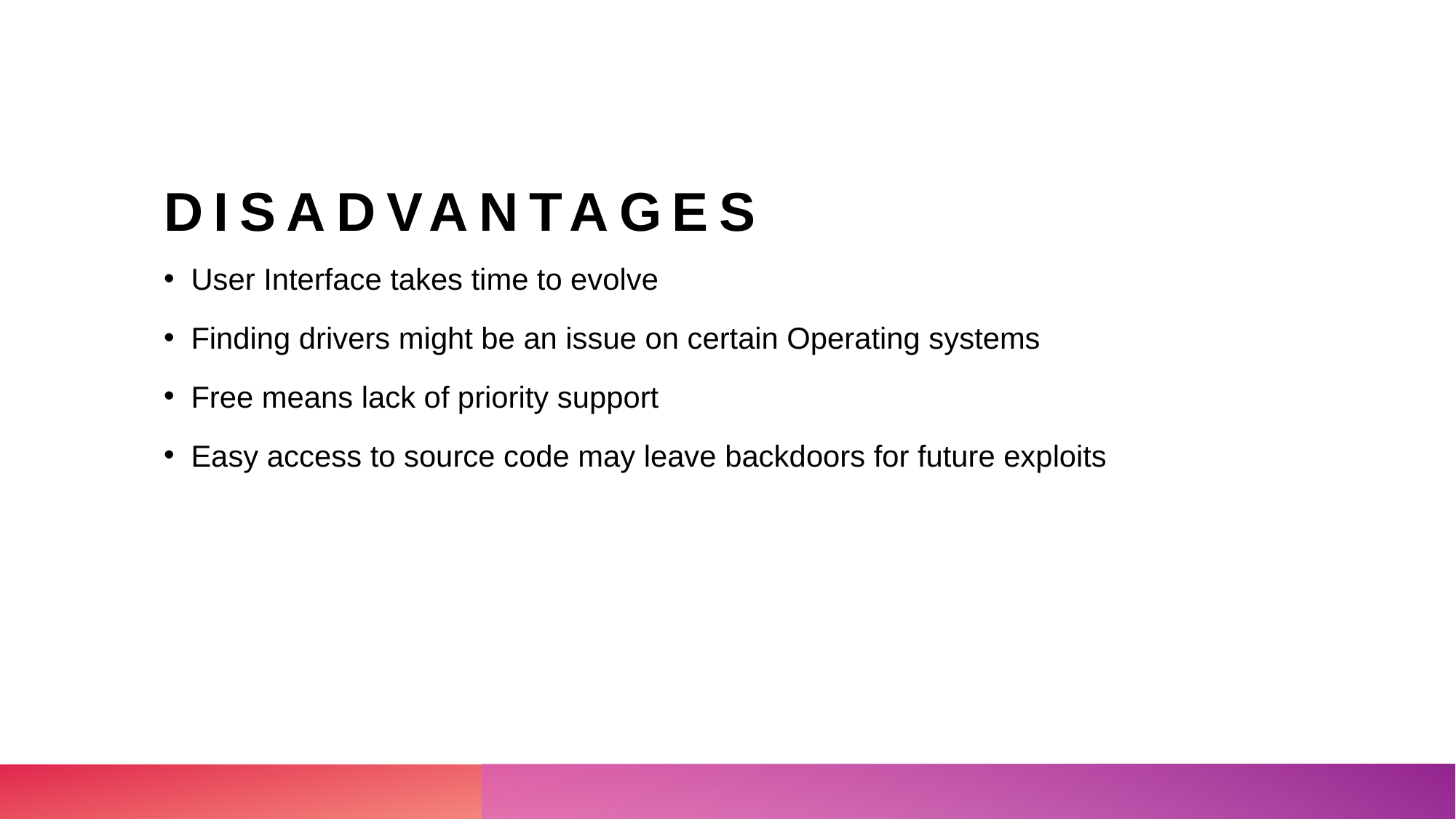

# disadvantages
User Interface takes time to evolve
Finding drivers might be an issue on certain Operating systems
Free means lack of priority support
Easy access to source code may leave backdoors for future exploits